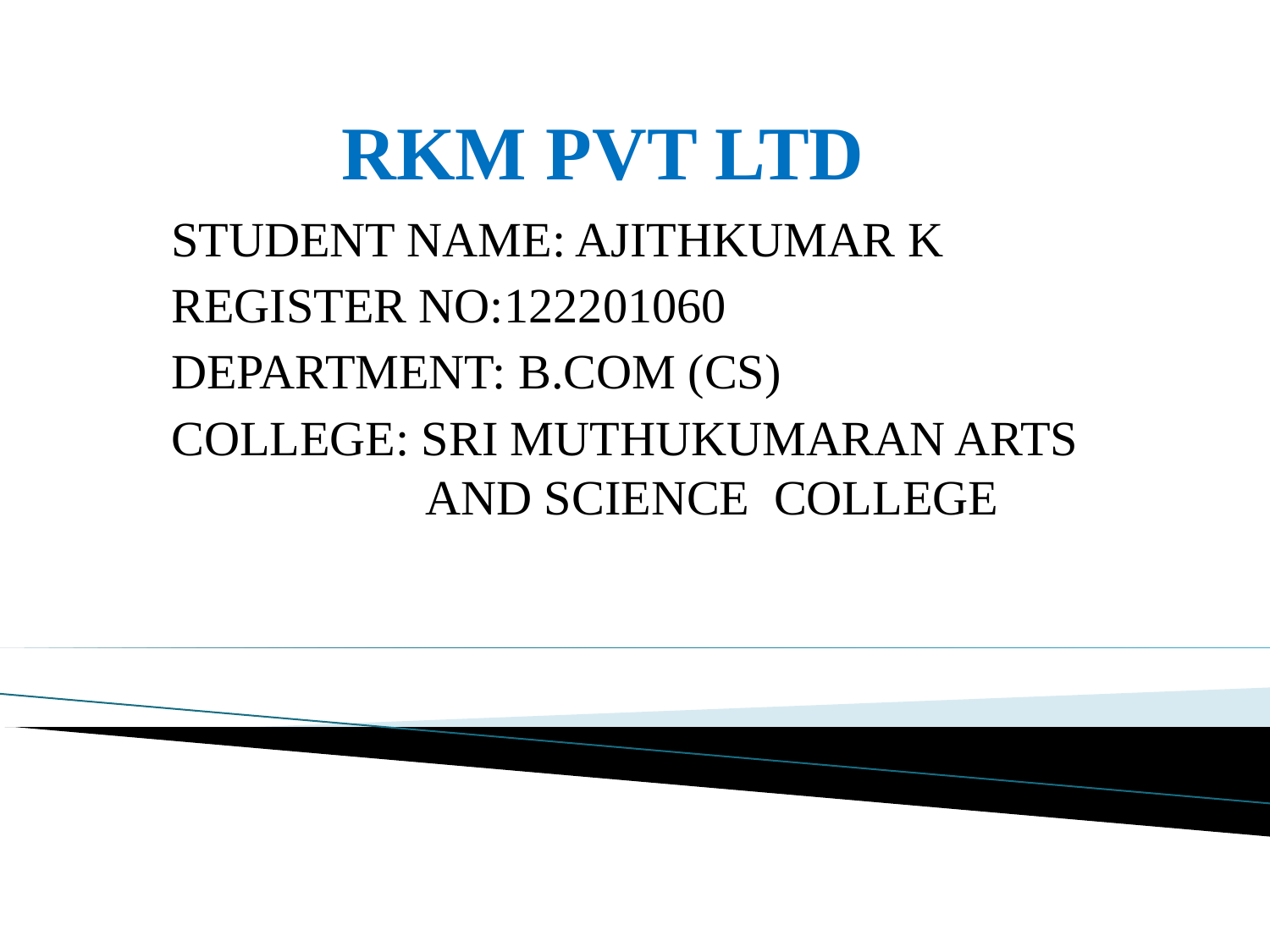

# RKM PVT LTD
STUDENT NAME: AJITHKUMAR K
REGISTER NO:122201060
DEPARTMENT: B.COM (CS)
COLLEGE: SRI MUTHUKUMARAN ARTS 		AND SCIENCE  COLLEGE